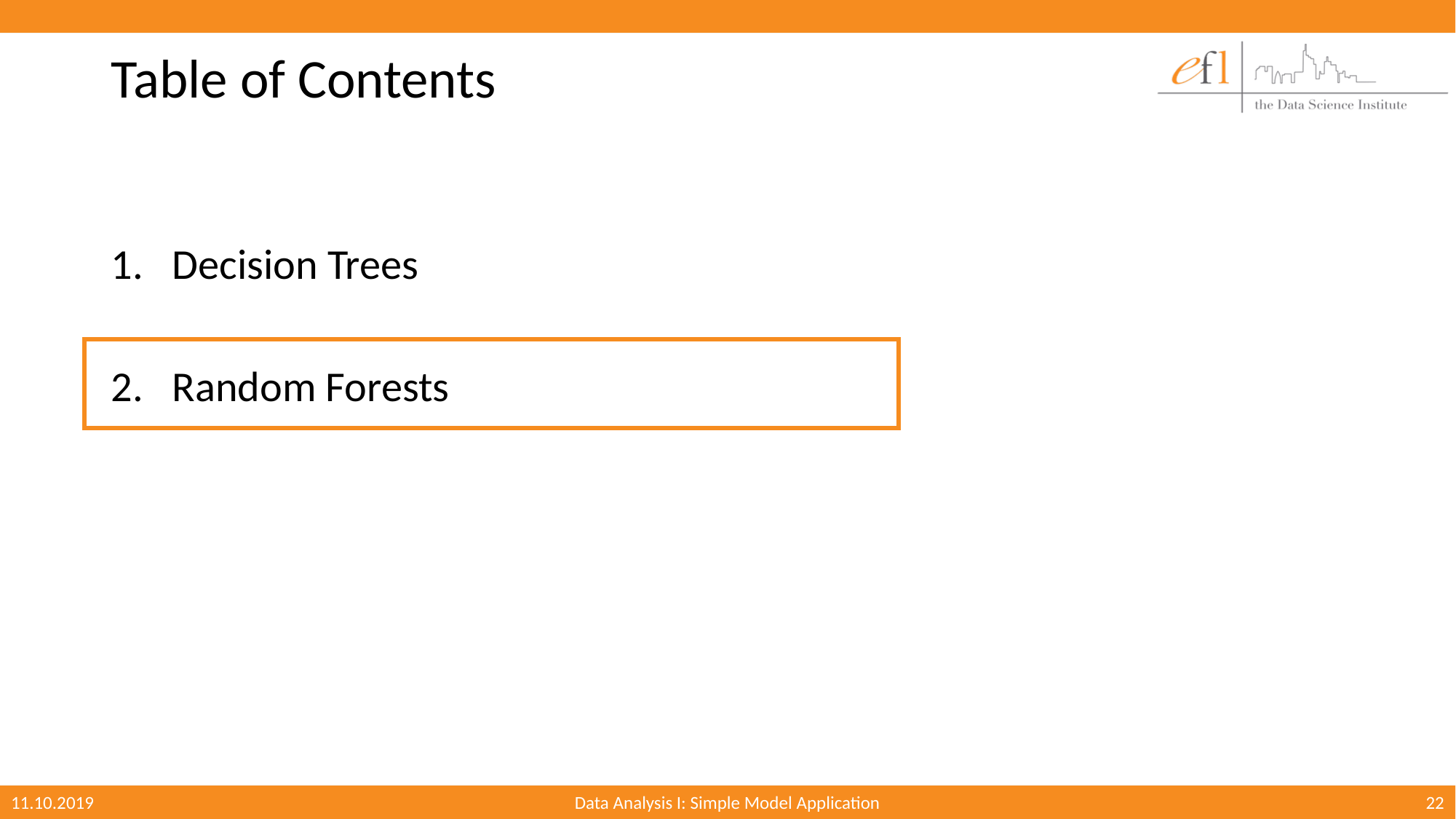

# Table of Contents

Decision Trees

Random Forests

11.10.2019
Data Analysis I: Simple Model Application
22